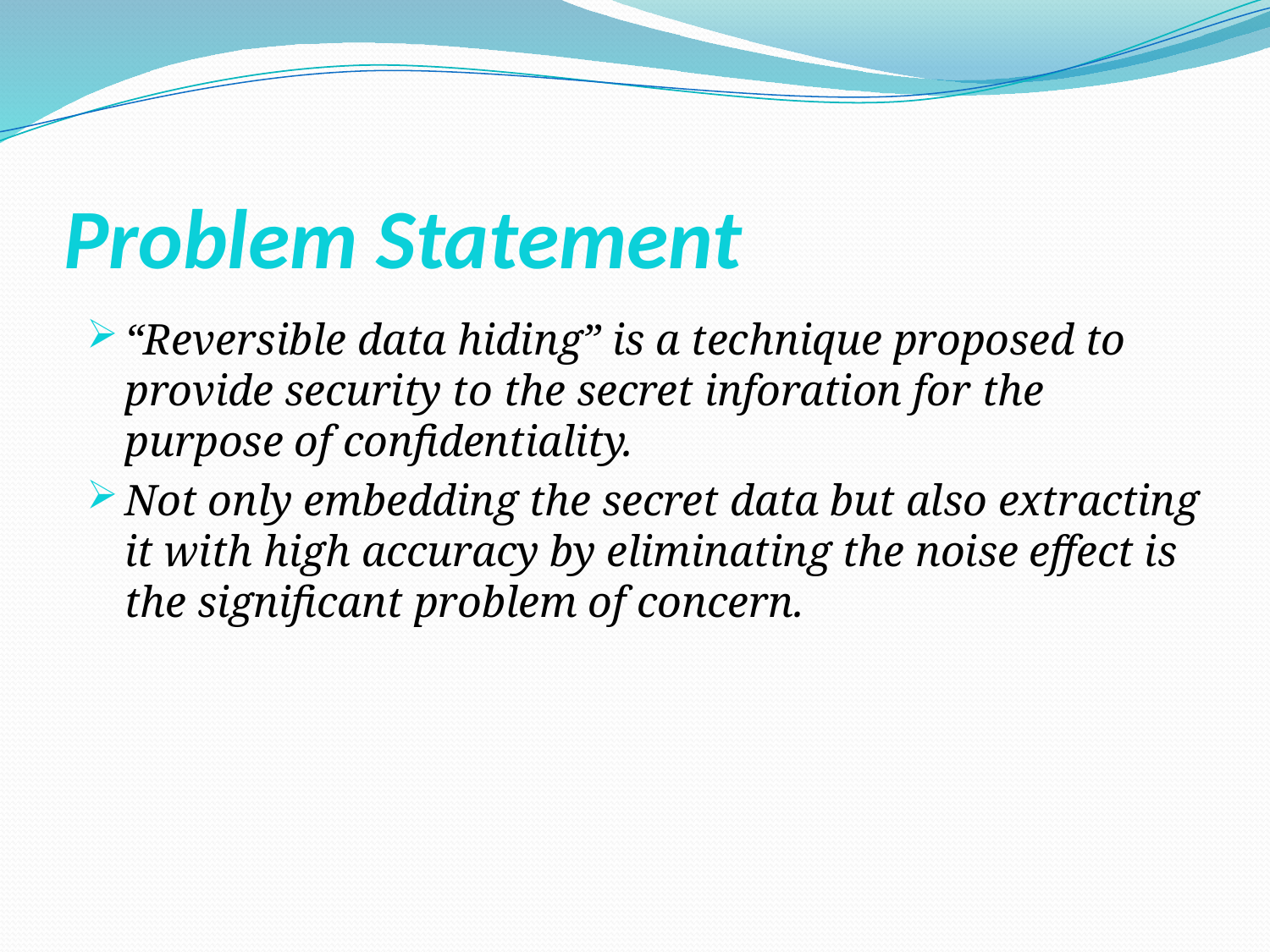

# Problem Statement
“Reversible data hiding” is a technique proposed to provide security to the secret inforation for the purpose of confidentiality.
Not only embedding the secret data but also extracting it with high accuracy by eliminating the noise effect is the significant problem of concern.